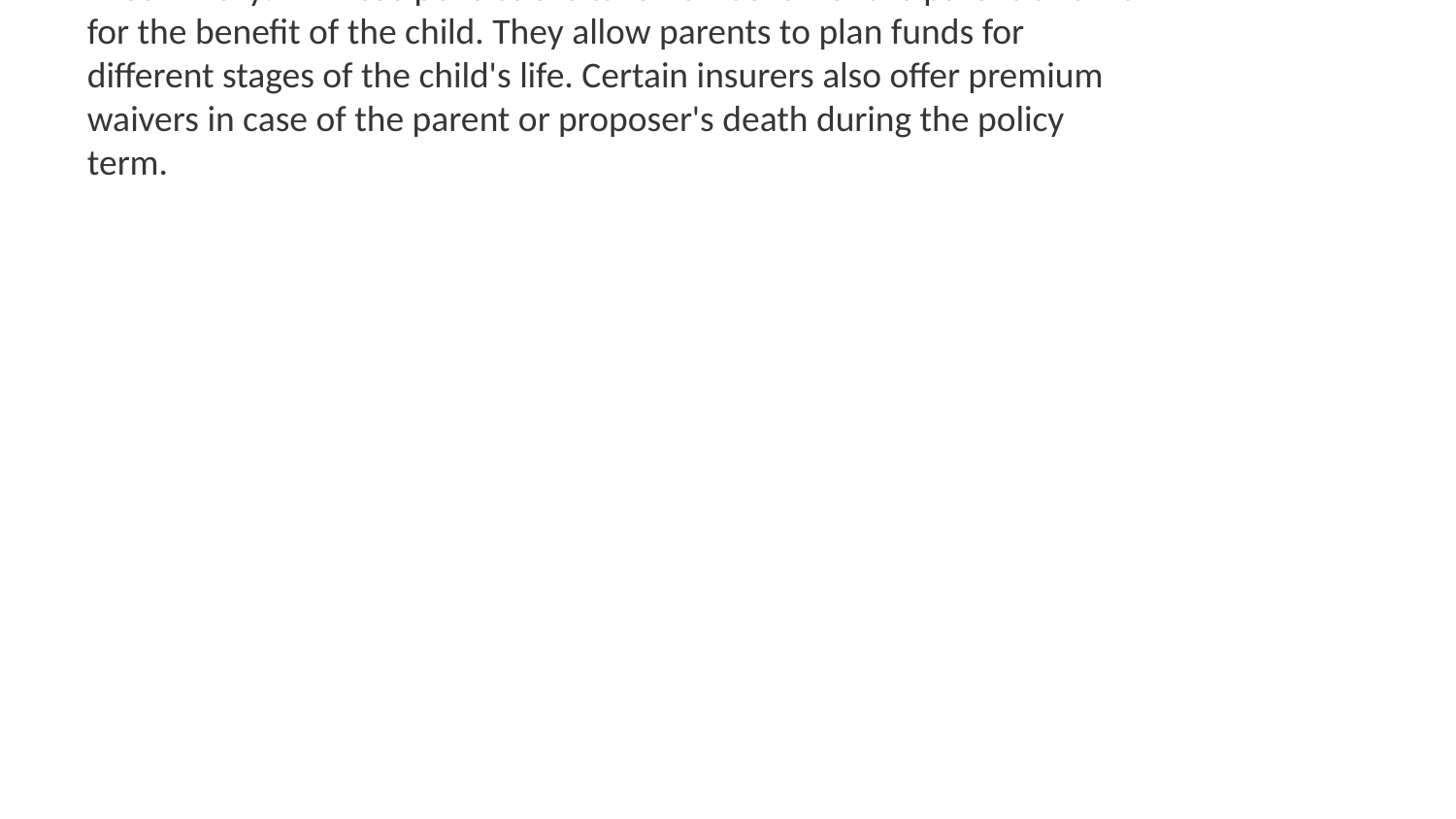

**Topic:** Children Policies
**Summary:** These policies are taken on behalf of the parent or child for the benefit of the child. They allow parents to plan funds for different stages of the child's life. Certain insurers also offer premium waivers in case of the parent or proposer's death during the policy term.